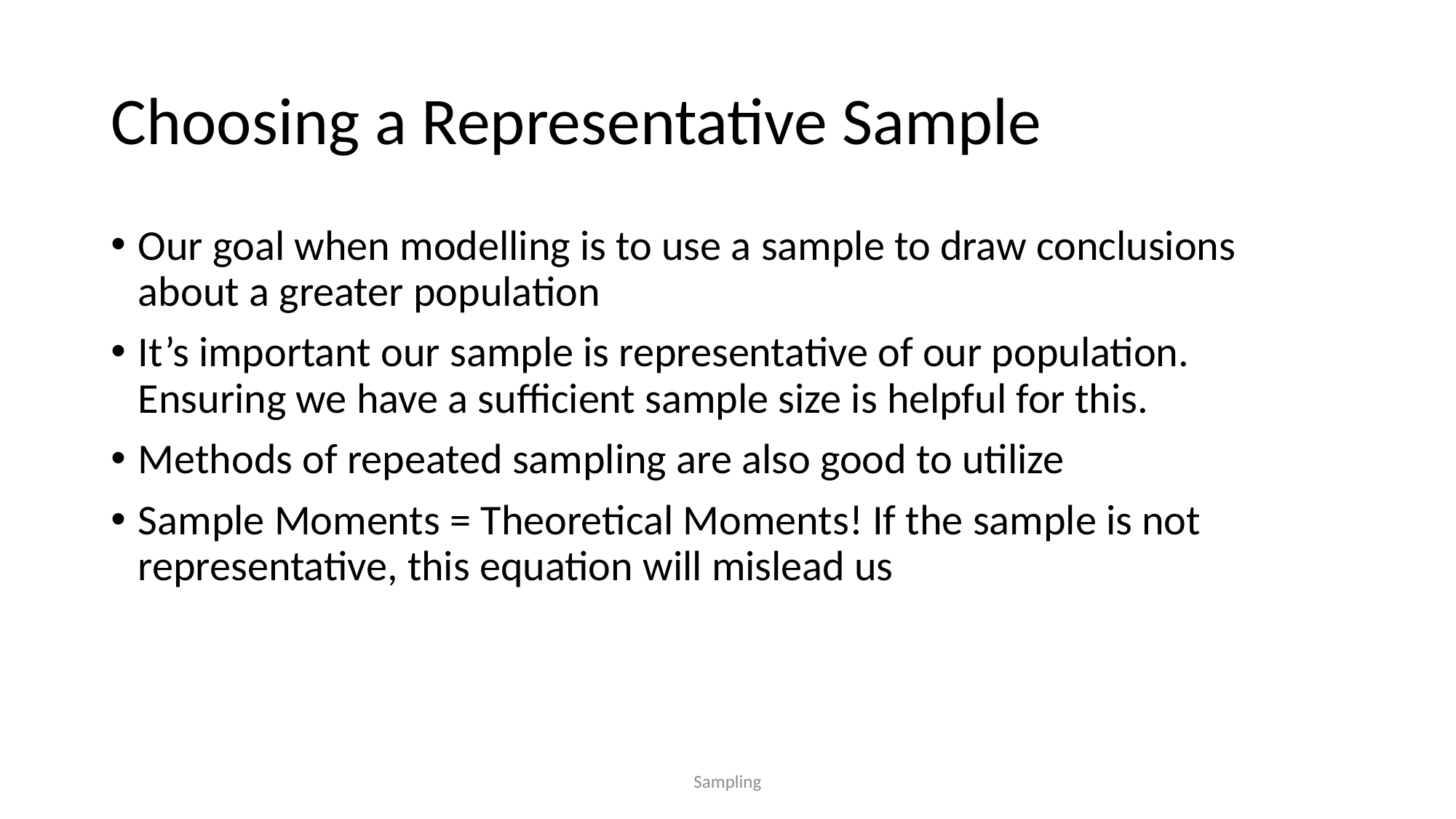

# Choosing a Representative Sample
Our goal when modelling is to use a sample to draw conclusions about a greater population
It’s important our sample is representative of our population. Ensuring we have a sufficient sample size is helpful for this.
Methods of repeated sampling are also good to utilize
Sample Moments = Theoretical Moments! If the sample is not representative, this equation will mislead us
Sampling